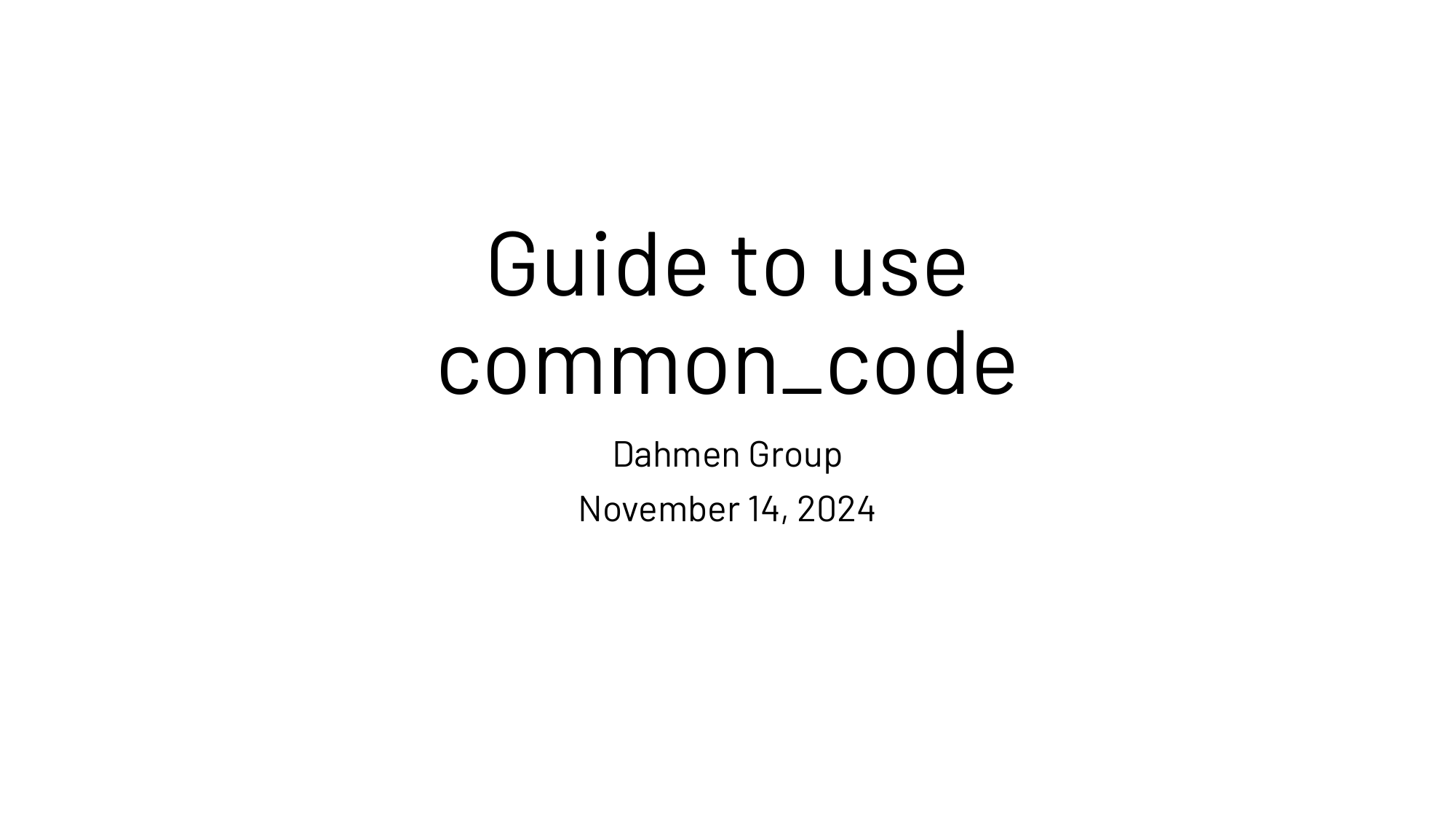

# Guide to use common_code
Dahmen Group
November 14, 2024